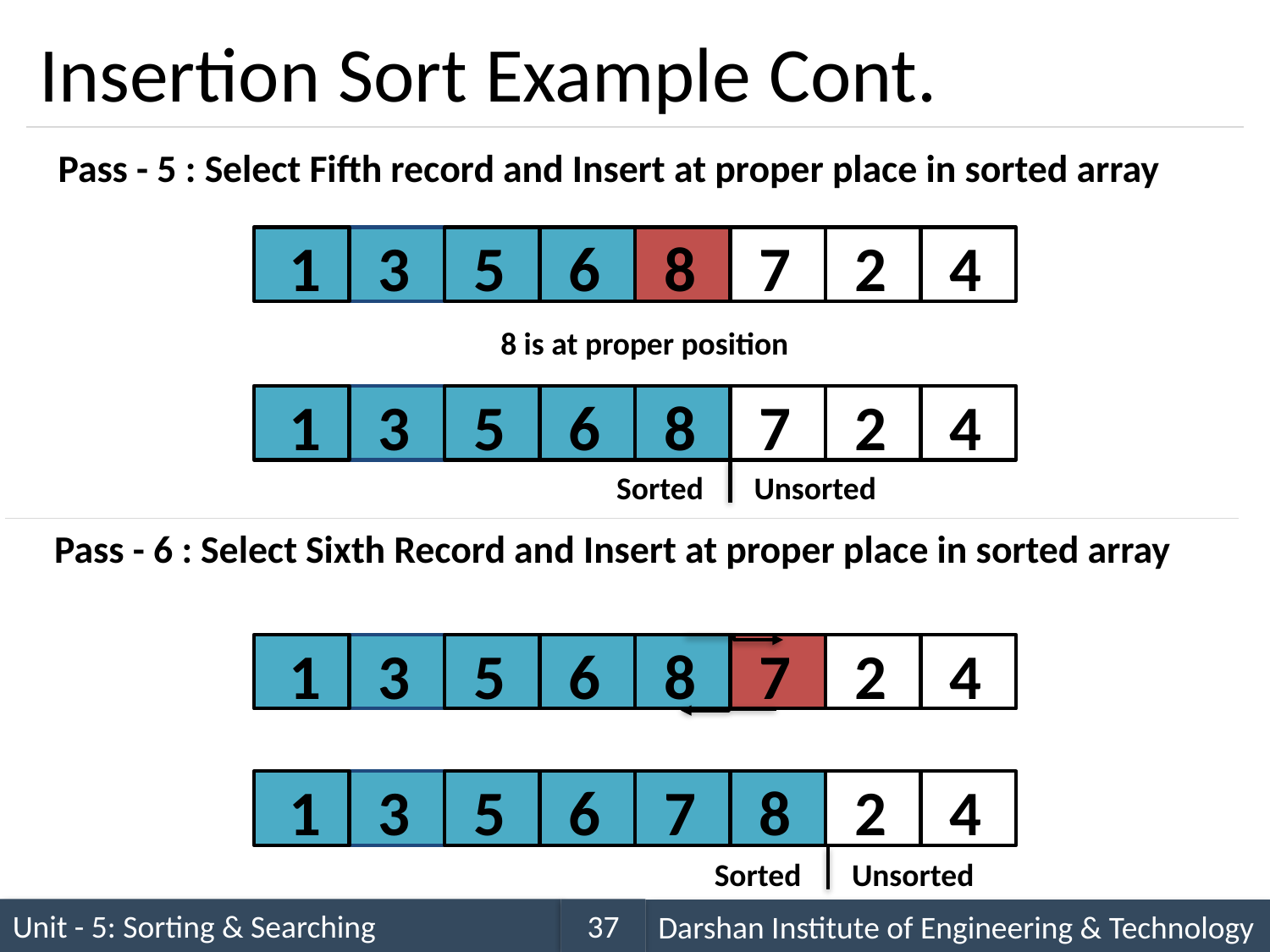

# Insertion Sort Example Cont.
Pass - 5 : Select Fifth record and Insert at proper place in sorted array
1
3
5
6
8
7
2
4

8 is at proper position
1
3
5
6
8
7
2
4

Sorted
Unsorted
Pass - 6 : Select Sixth Record and Insert at proper place in sorted array
1
3
5
6
8
7
2
4

1
3
5
6
7
8
2
4

Sorted
Unsorted